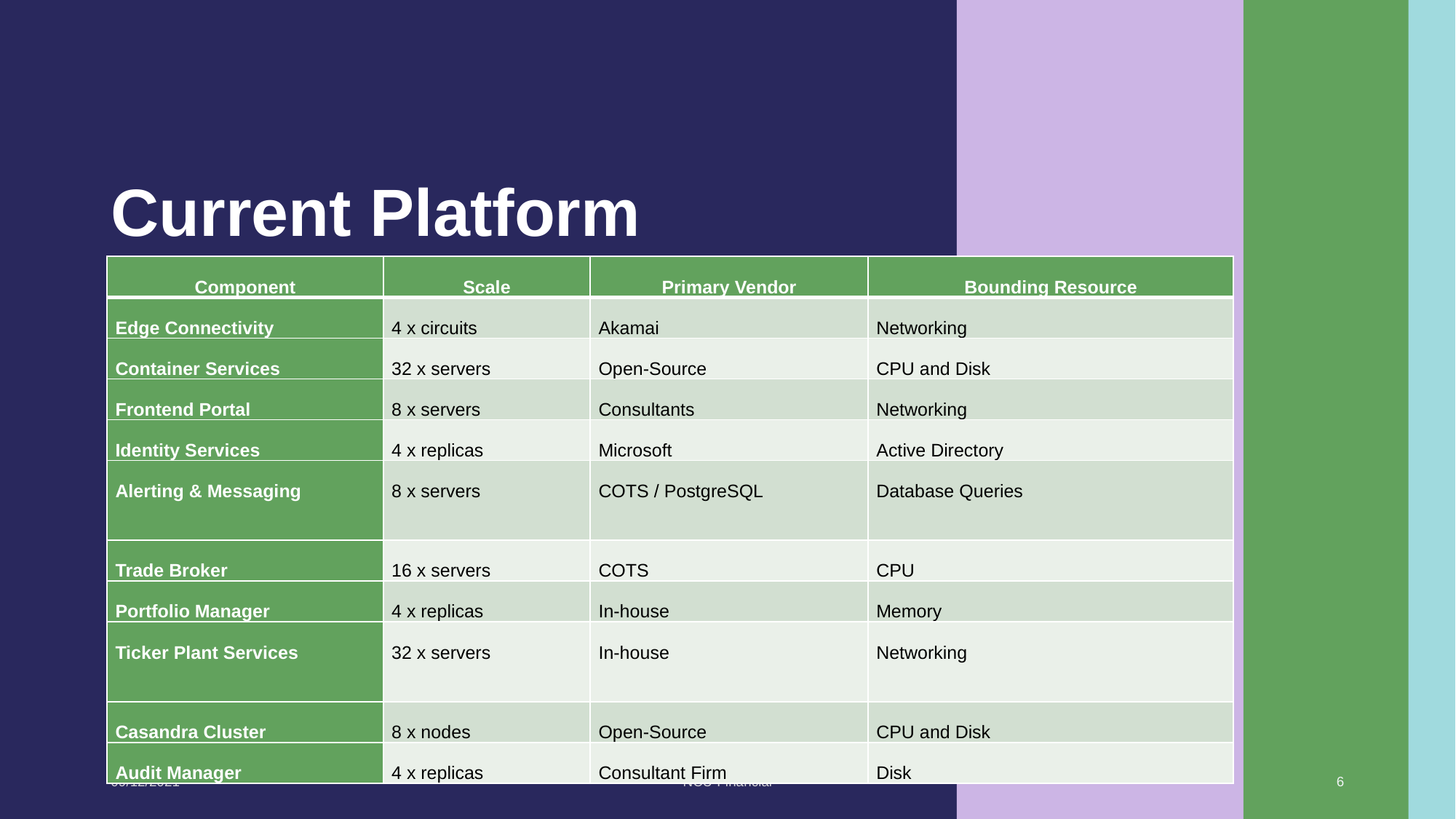

# Current Platform
| Component | Scale | Primary Vendor | Bounding Resource |
| --- | --- | --- | --- |
| Edge Connectivity | 4 x circuits | Akamai | Networking |
| Container Services | 32 x servers | Open-Source | CPU and Disk |
| Frontend Portal | 8 x servers | Consultants | Networking |
| Identity Services | 4 x replicas | Microsoft | Active Directory |
| Alerting & Messaging | 8 x servers | COTS / PostgreSQL | Database Queries |
| Trade Broker | 16 x servers | COTS | CPU |
| Portfolio Manager | 4 x replicas | In-house | Memory |
| Ticker Plant Services | 32 x servers | In-house | Networking |
| Casandra Cluster | 8 x nodes | Open-Source | CPU and Disk |
| Audit Manager | 4 x replicas | Consultant Firm | Disk |
09/12/2021
NCU-Financial
6